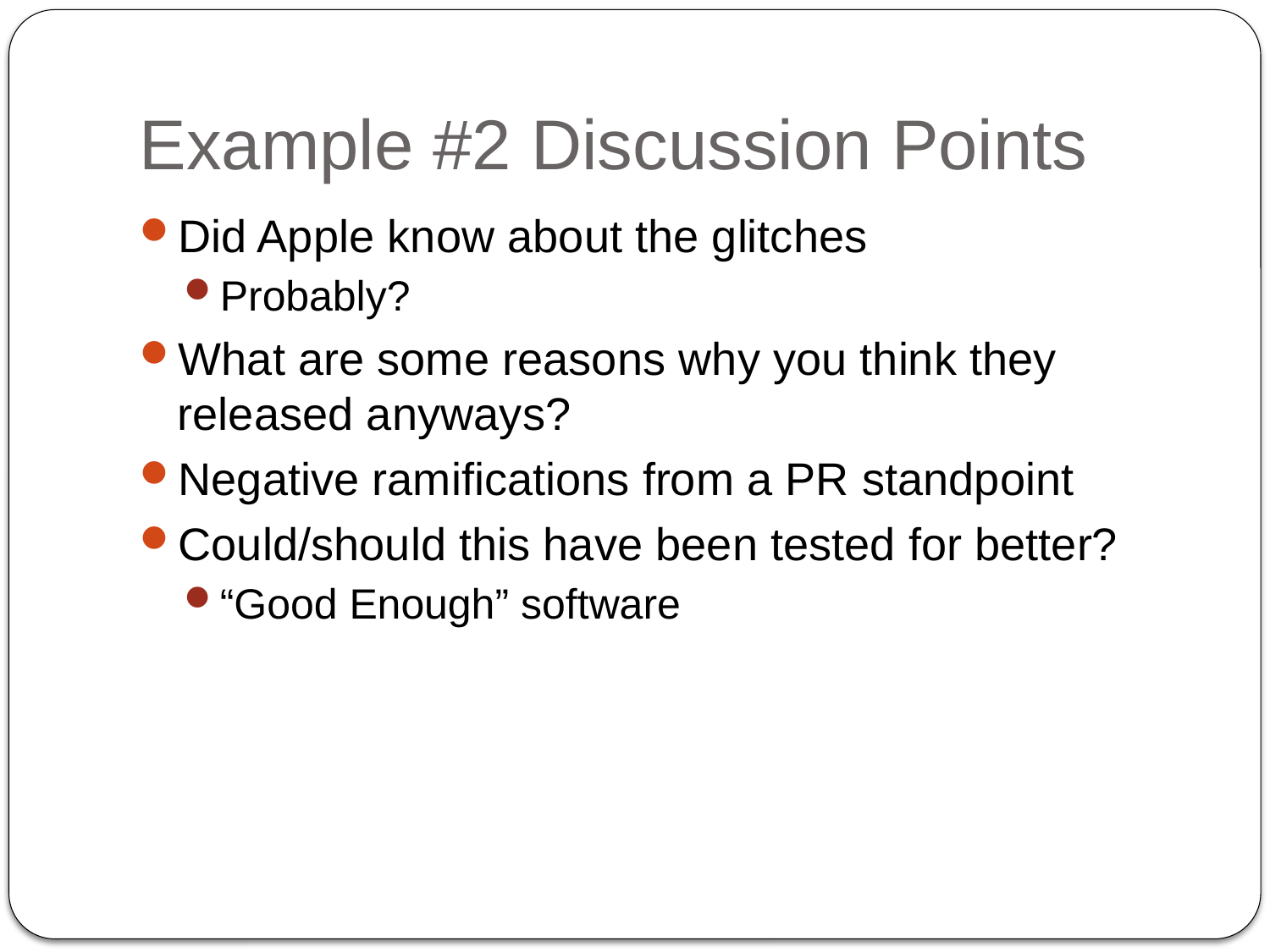

# Example #2 Discussion Points
Did Apple know about the glitches
Probably?
What are some reasons why you think they released anyways?
Negative ramifications from a PR standpoint
Could/should this have been tested for better?
“Good Enough” software